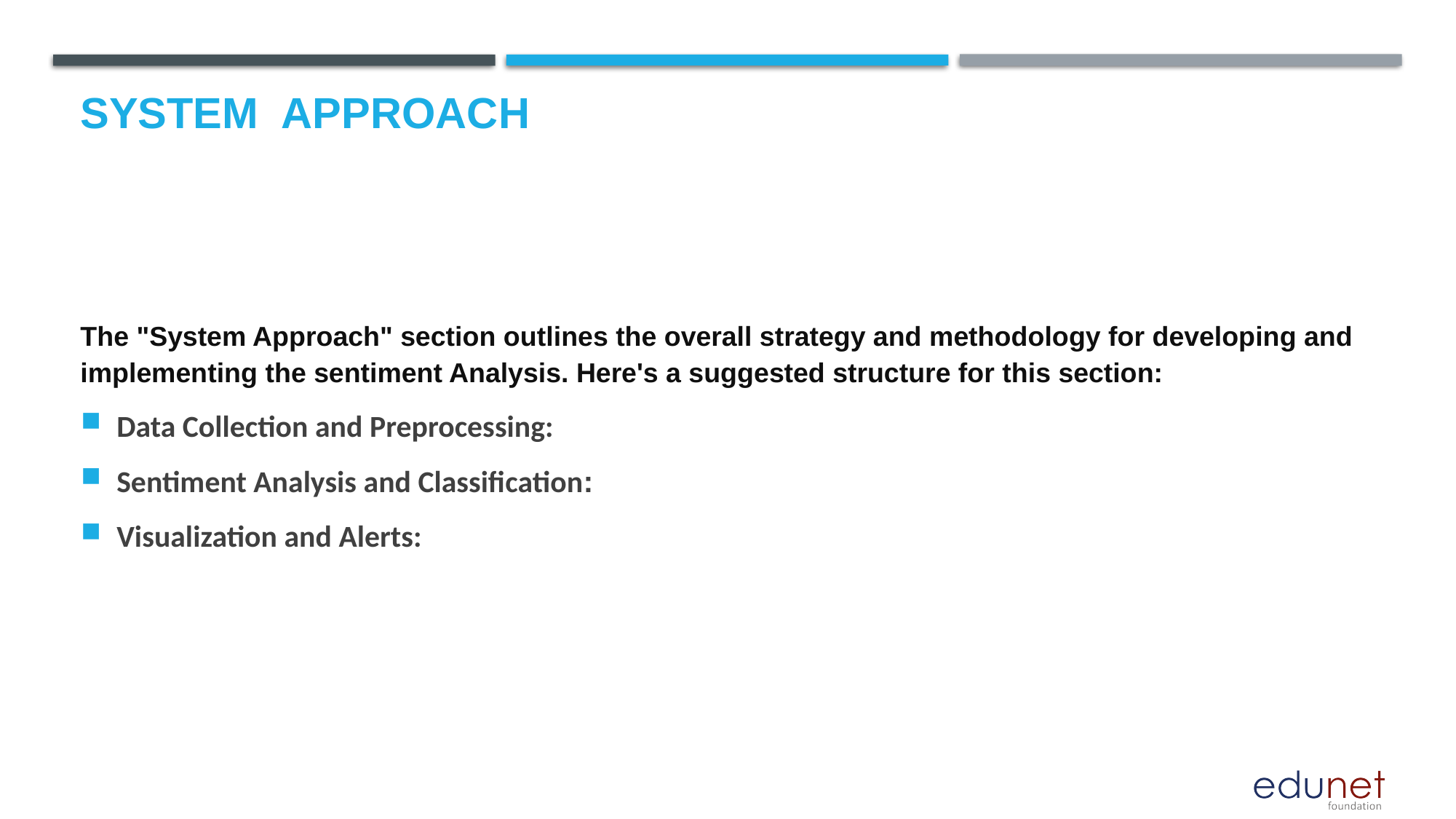

# System  Approach
The "System Approach" section outlines the overall strategy and methodology for developing and implementing the sentiment Analysis. Here's a suggested structure for this section:
Data Collection and Preprocessing:
Sentiment Analysis and Classification:
Visualization and Alerts: